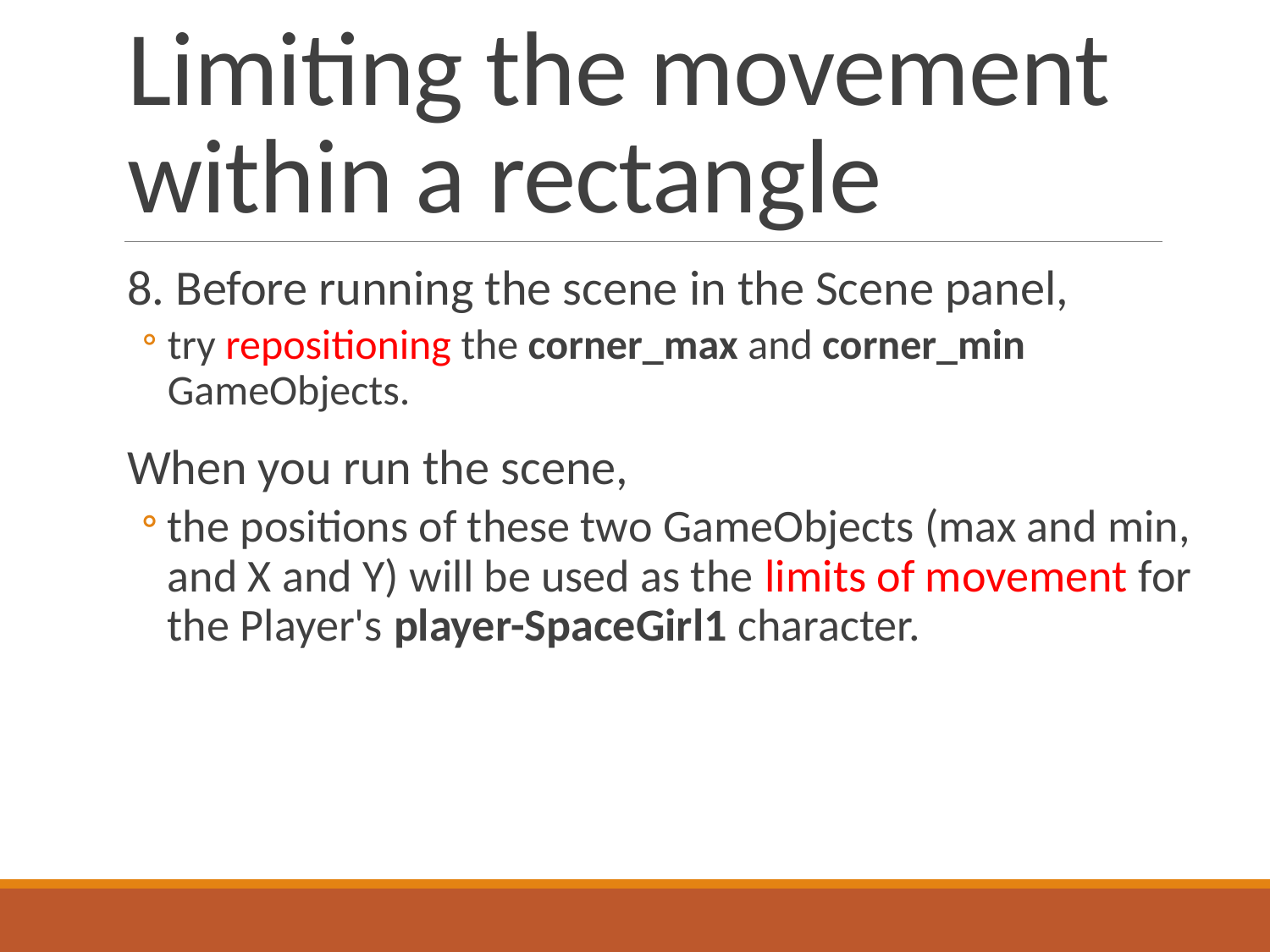

# Limiting the movement within a rectangle
8. Before running the scene in the Scene panel,
try repositioning the corner_max and corner_min GameObjects.
When you run the scene,
the positions of these two GameObjects (max and min, and X and Y) will be used as the limits of movement for the Player's player-SpaceGirl1 character.